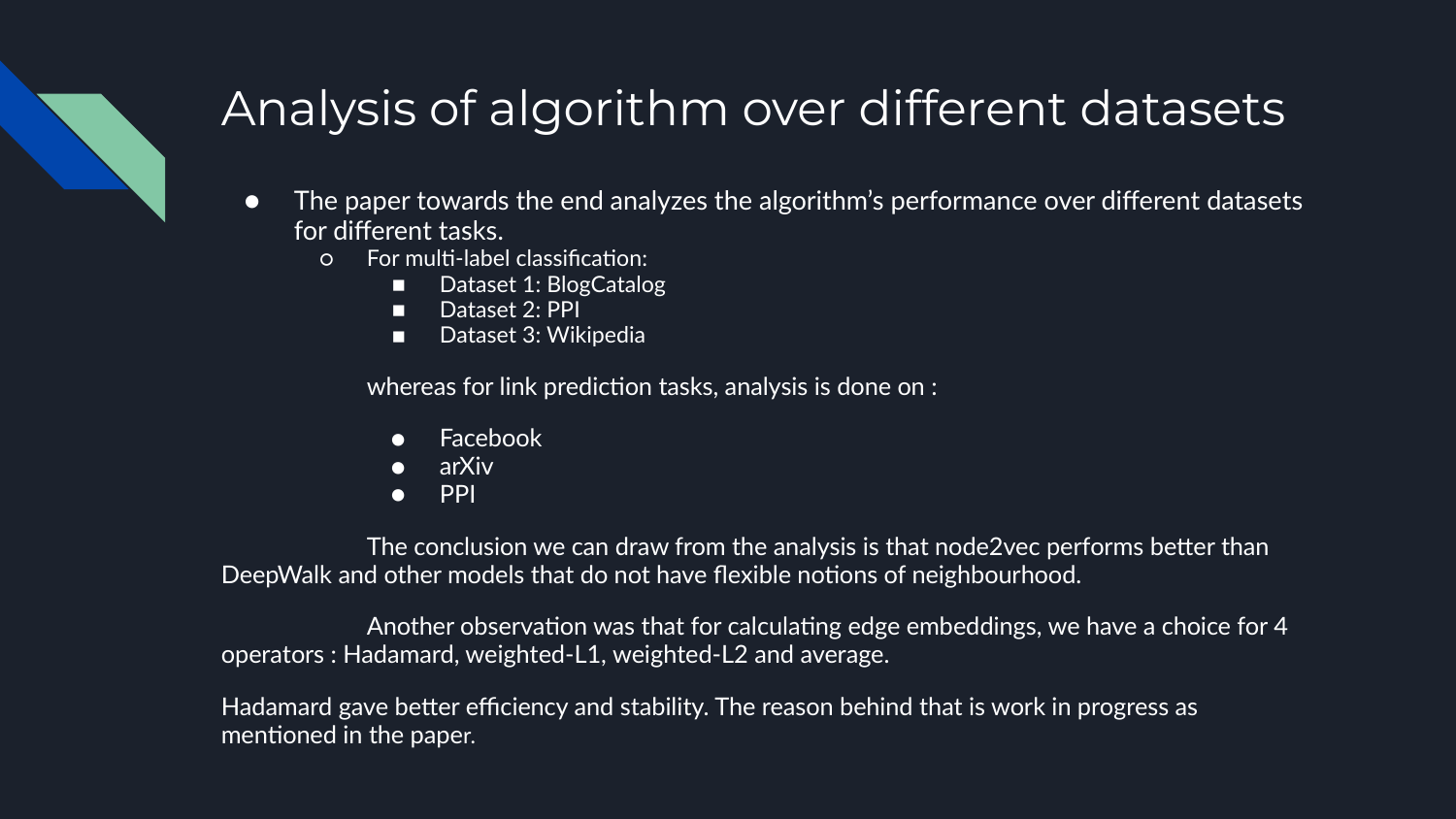

# Analysis of algorithm over different datasets
The paper towards the end analyzes the algorithm’s performance over different datasets for different tasks.
For multi-label classification:
Dataset 1: BlogCatalog
Dataset 2: PPI
Dataset 3: Wikipedia
	whereas for link prediction tasks, analysis is done on :
Facebook
arXiv
PPI
	The conclusion we can draw from the analysis is that node2vec performs better than DeepWalk and other models that do not have flexible notions of neighbourhood.
	Another observation was that for calculating edge embeddings, we have a choice for 4 operators : Hadamard, weighted-L1, weighted-L2 and average.
Hadamard gave better efficiency and stability. The reason behind that is work in progress as mentioned in the paper.